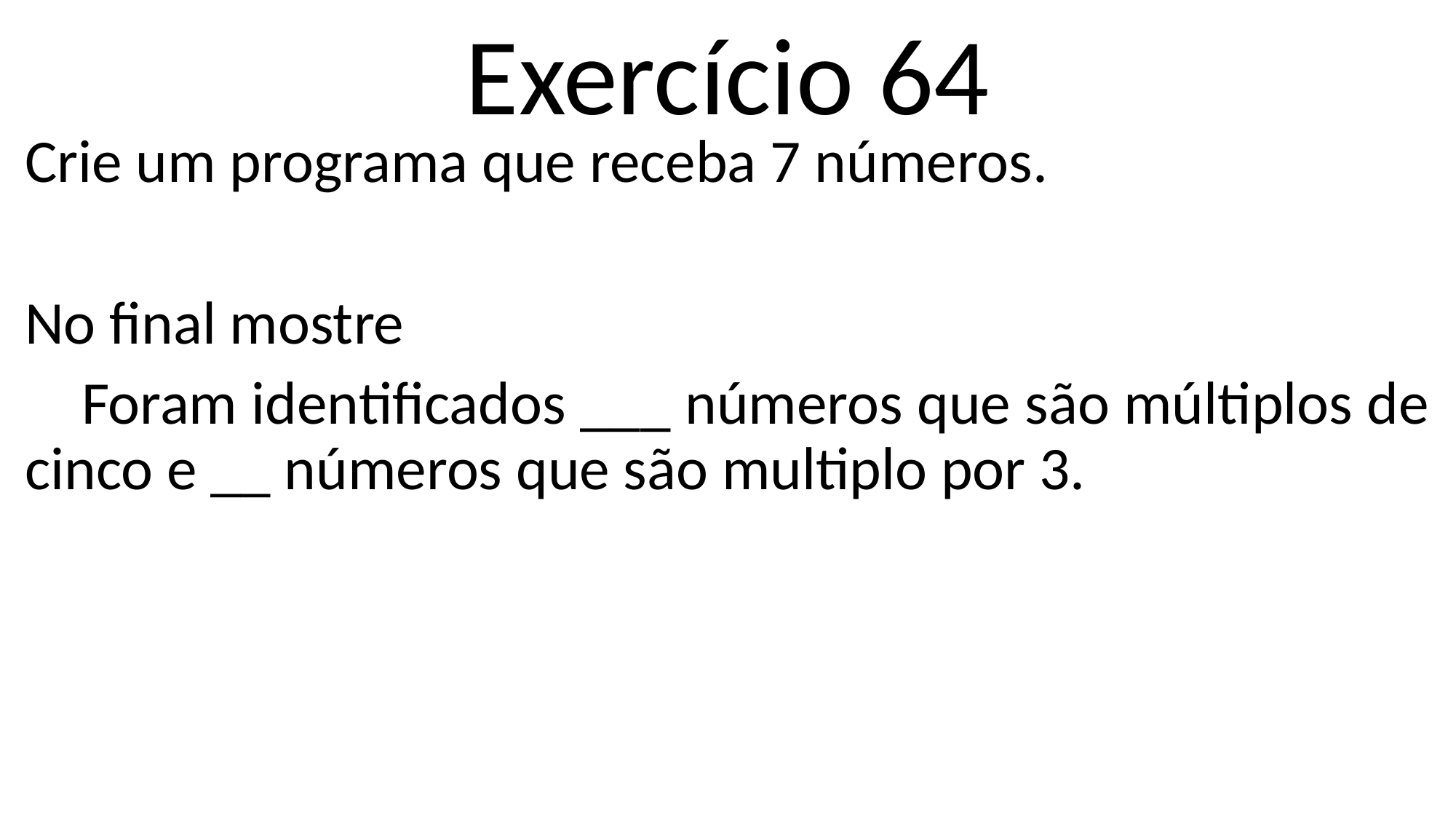

# Exercício 64
Crie um programa que receba 7 números.

No final mostre
    Foram identificados ___ números que são múltiplos de cinco e __ números que são multiplo por 3.